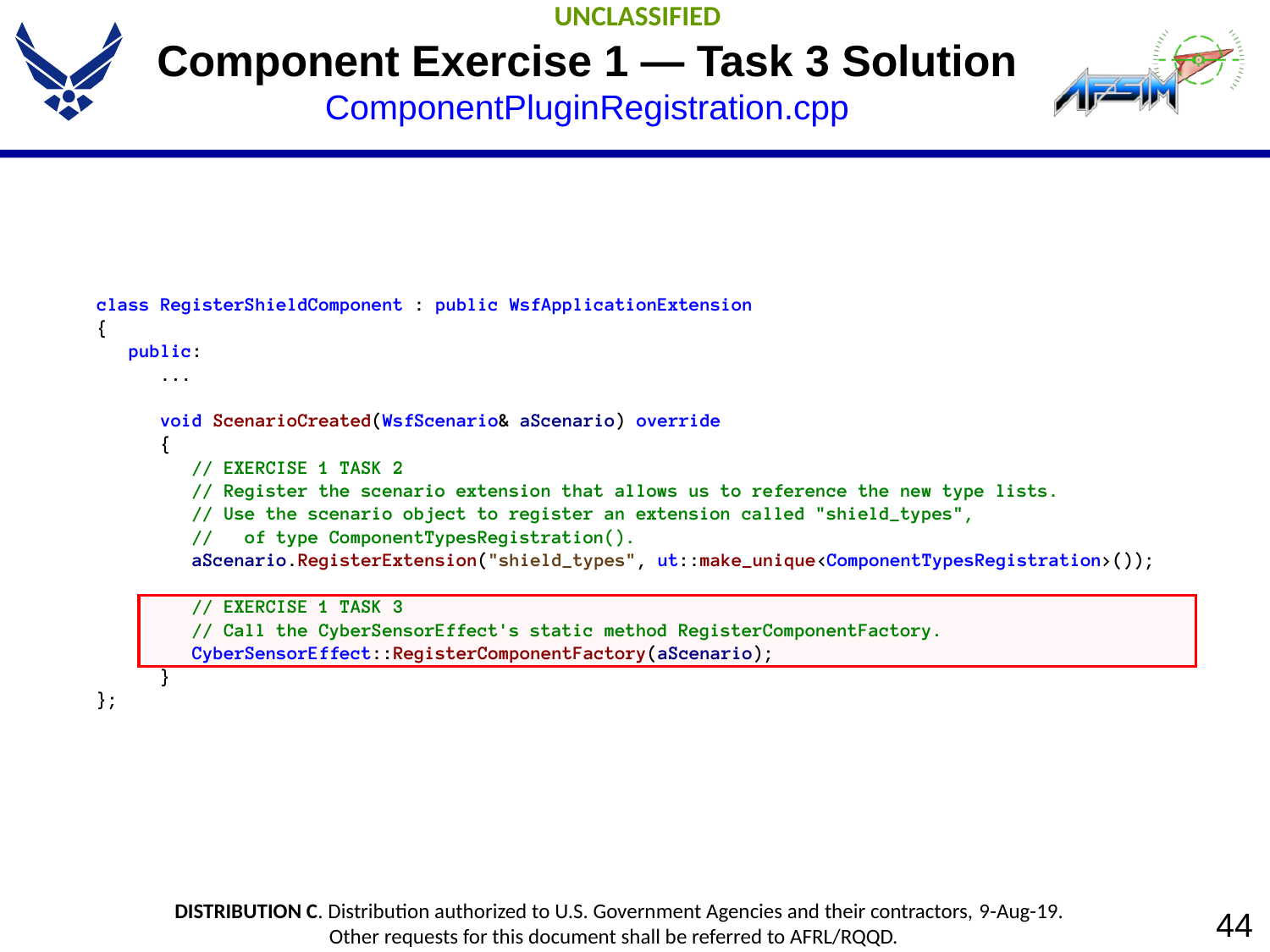

# Component Exercise 1 — Task 3 Solution ComponentPluginRegistration.cpp
class RegisterShieldComponent : public WsfApplicationExtension
{
   public:
      ...

      void ScenarioCreated(WsfScenario& aScenario) override
      {
         // EXERCISE 1 TASK 2
         // Register the scenario extension that allows us to reference the new type lists.
         // Use the scenario object to register an extension called "shield_types",
         //   of type ComponentTypesRegistration().
         aScenario.RegisterExtension("shield_types", ut::make_unique<ComponentTypesRegistration>());

         // EXERCISE 1 TASK 3
         // Call the CyberSensorEffect's static method RegisterComponentFactory.
         CyberSensorEffect::RegisterComponentFactory(aScenario);
      }
};